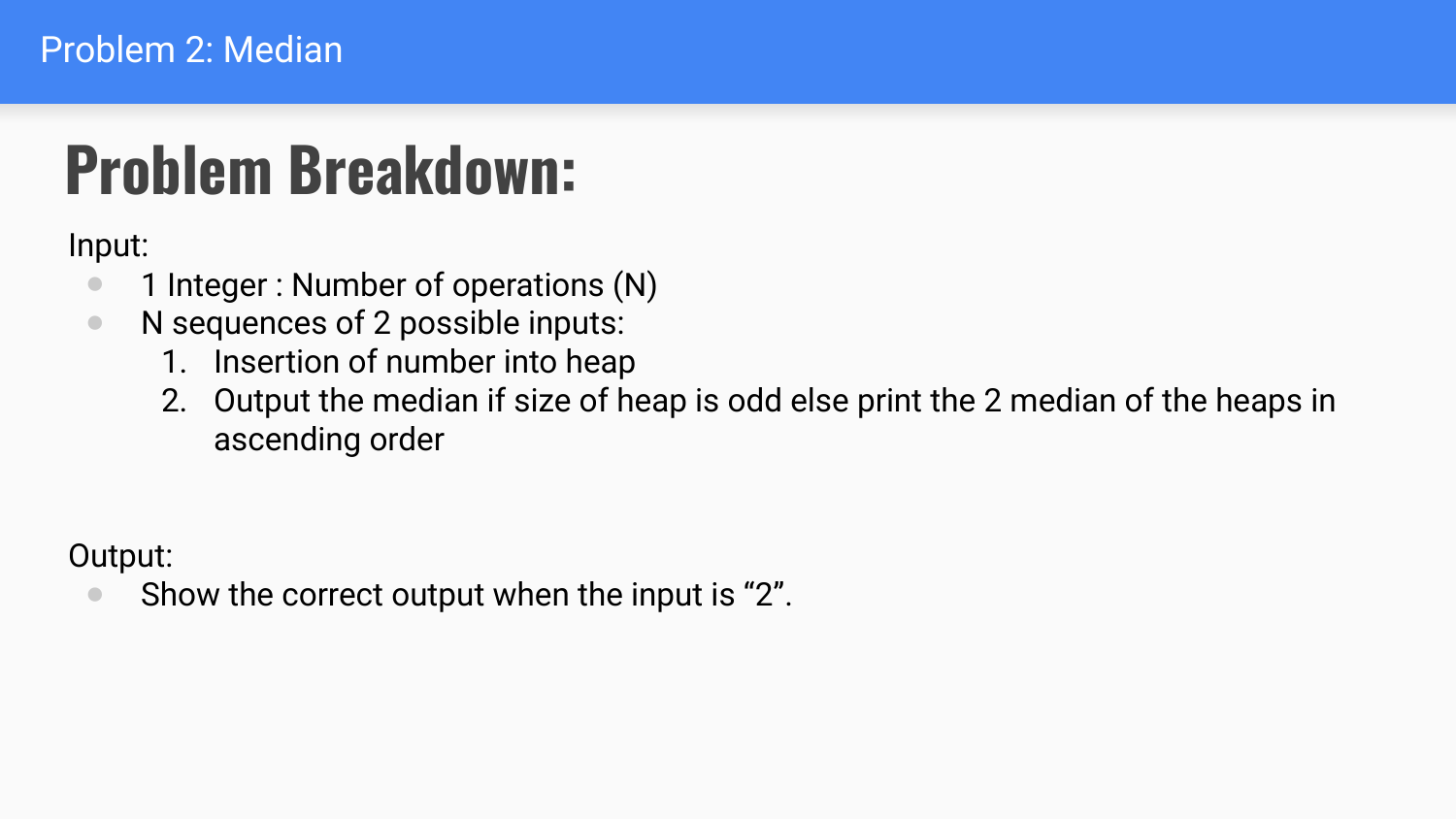

# Problem 2: Median
Problem Breakdown:
Input:
1 Integer : Number of operations (N)
N sequences of 2 possible inputs:
Insertion of number into heap
Output the median if size of heap is odd else print the 2 median of the heaps in ascending order

Output:
Show the correct output when the input is “2”.